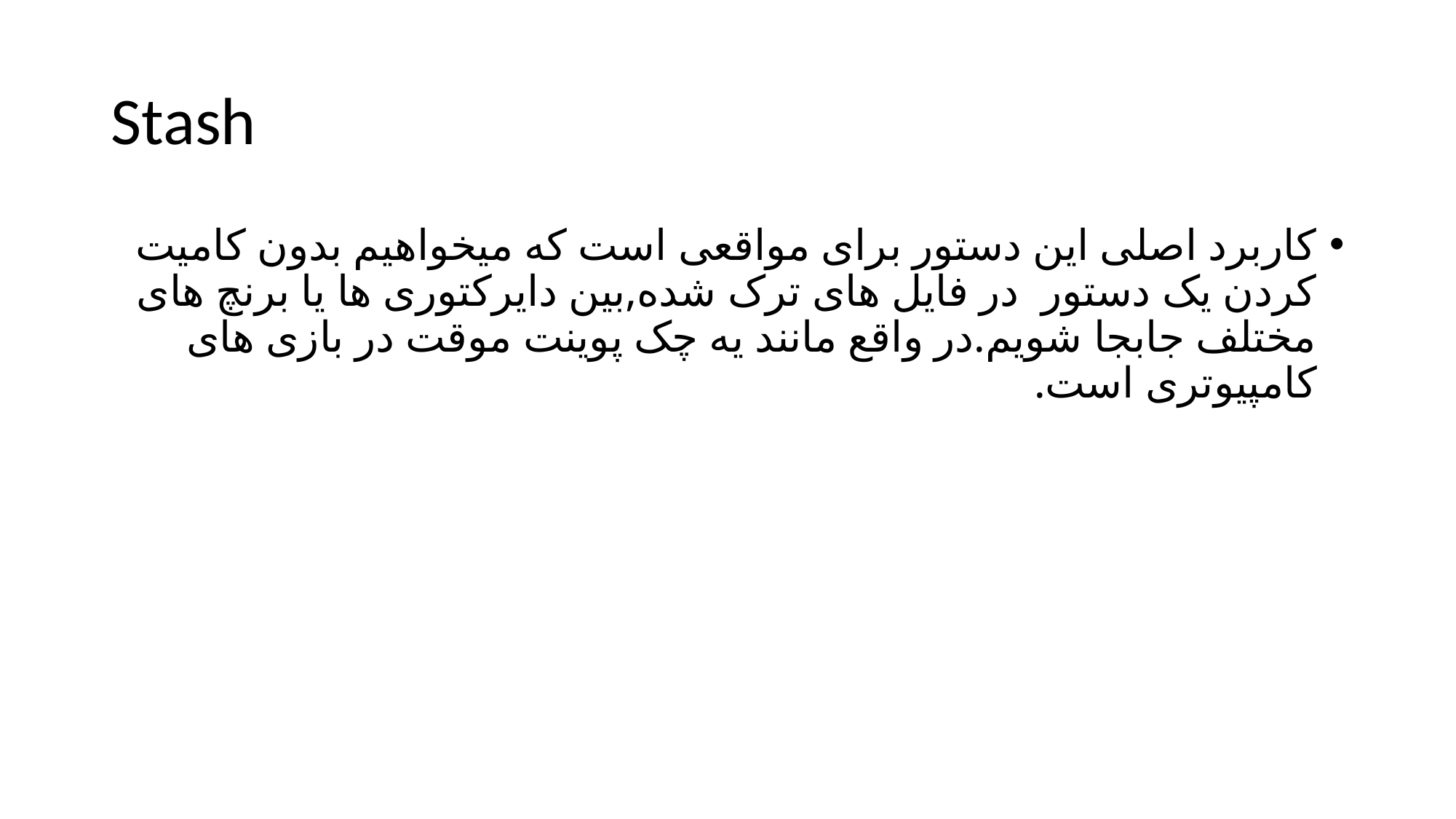

# Stash
کاربرد اصلی این دستور برای مواقعی است که میخواهیم بدون کامیت کردن یک دستور  در فایل های ترک شده,بین دایرکتوری ها یا برنچ های مختلف جابجا شویم.در واقع مانند یه چک پوینت موقت در بازی های کامپیوتری است.